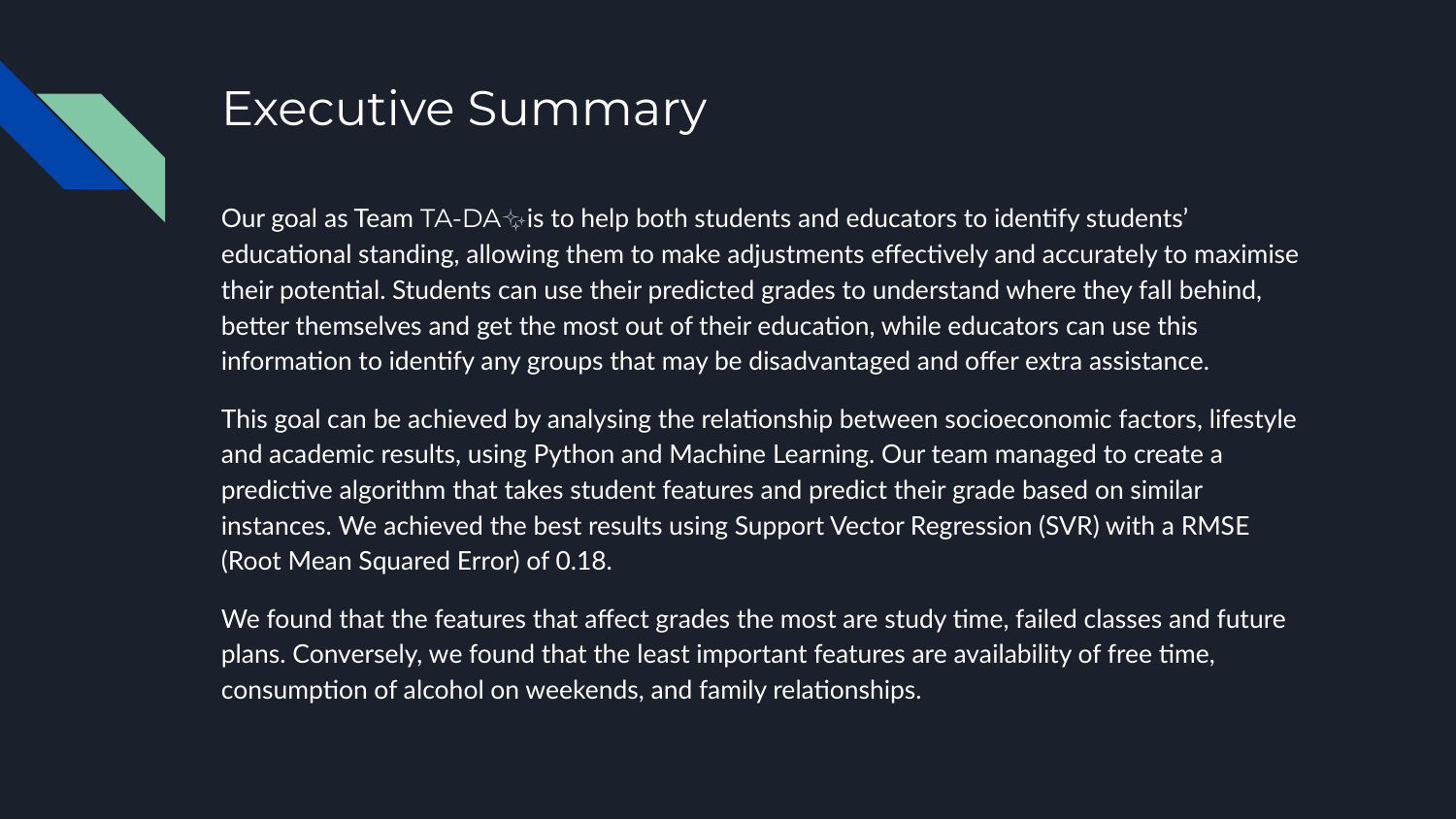

# Executive Summary
Our goal as Team TA-DA✨is to help both students and educators to identify students’ educational standing, allowing them to make adjustments effectively and accurately to maximise their potential. Students can use their predicted grades to understand where they fall behind, better themselves and get the most out of their education, while educators can use this information to identify any groups that may be disadvantaged and offer extra assistance.
This goal can be achieved by analysing the relationship between socioeconomic factors, lifestyle and academic results, using Python and Machine Learning. Our team managed to create a predictive algorithm that takes student features and predict their grade based on similar instances. We achieved the best results using Support Vector Regression (SVR) with a RMSE (Root Mean Squared Error) of 0.18.
We found that the features that affect grades the most are study time, failed classes and future plans. Conversely, we found that the least important features are availability of free time, consumption of alcohol on weekends, and family relationships.